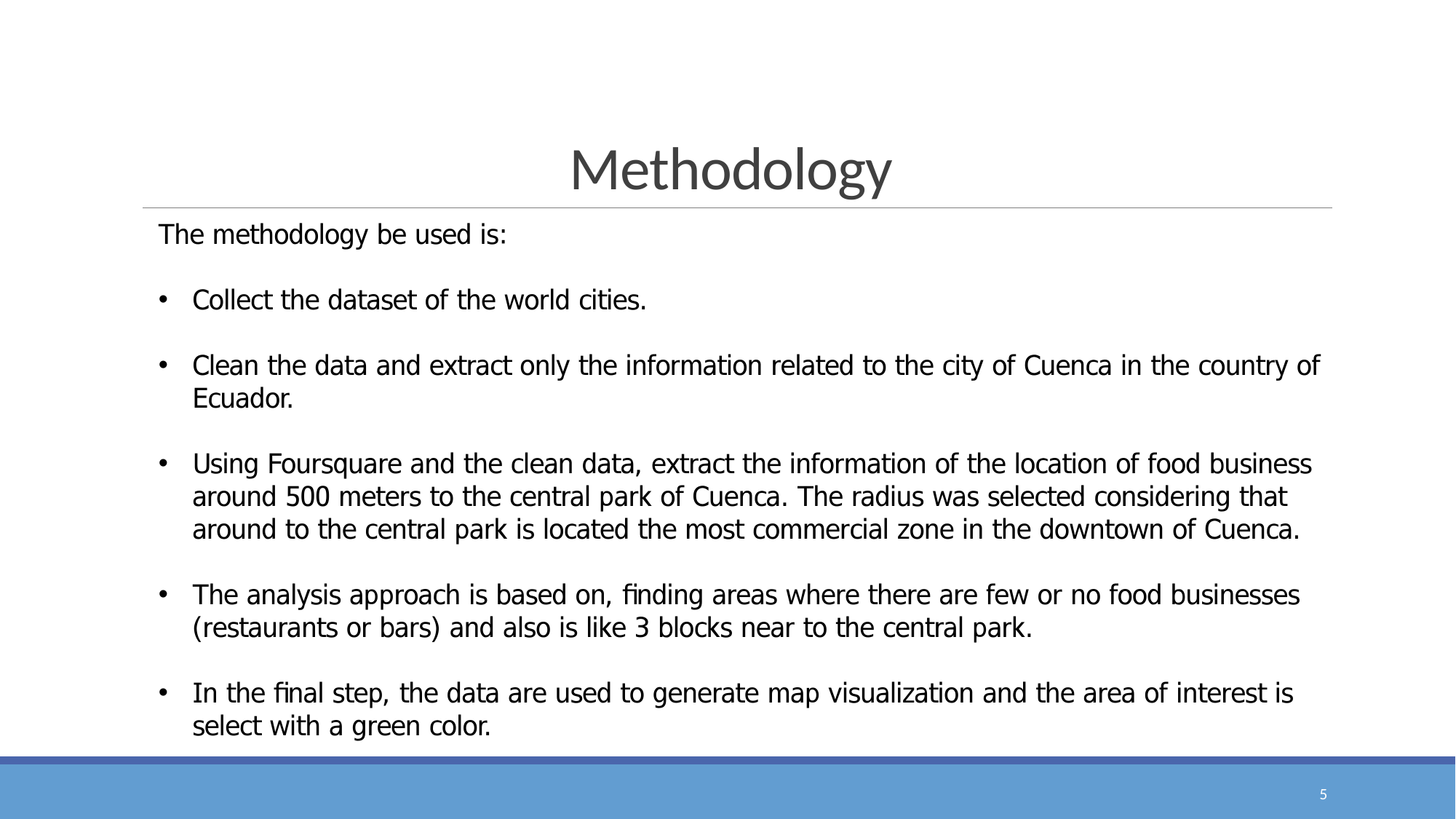

# Methodology
The methodology be used is:

Collect the dataset of the world cities.

Clean the data and extract only the information related to the city of Cuenca in the country of Ecuador.

Using Foursquare and the clean data, extract the information of the location of food business around 500 meters to the central park of Cuenca. The radius was selected considering that around to the central park is located the most commercial zone in the downtown of Cuenca.

The analysis approach is based on, finding areas where there are few or no food businesses (restaurants or bars) and also is like 3 blocks near to the central park.

In the final step, the data are used to generate map visualization and the area of interest is select with a green color.
5